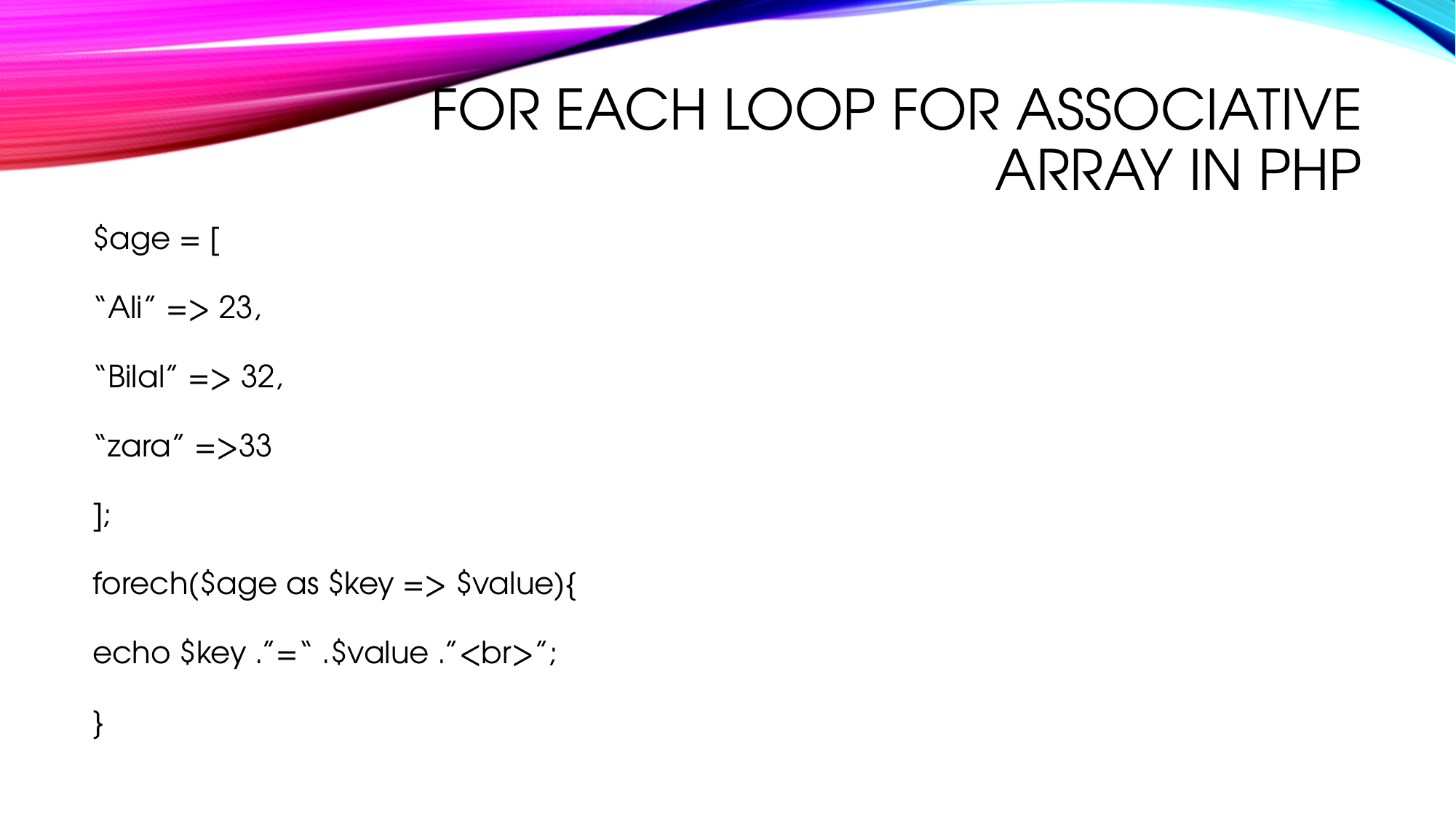

# for each loop for associative array in php
$age = [
“Ali” => 23,
“Bilal” => 32,
“zara” =>33
];
forech($age as $key => $value){
echo $key .”=“ .$value .”<br>”;
}